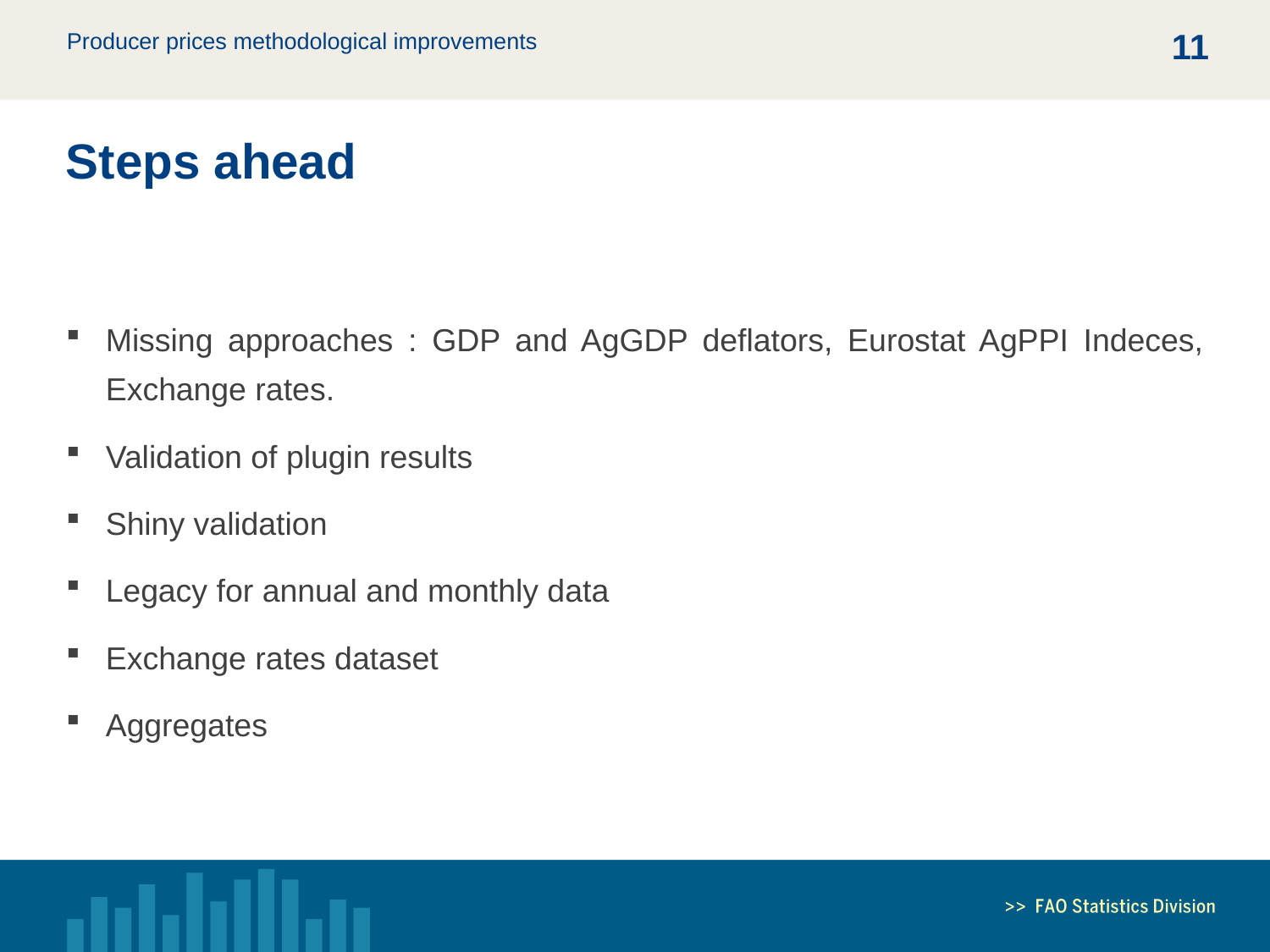

11
Steps ahead
Missing approaches : GDP and AgGDP deflators, Eurostat AgPPI Indeces, Exchange rates.
Validation of plugin results
Shiny validation
Legacy for annual and monthly data
Exchange rates dataset
Aggregates